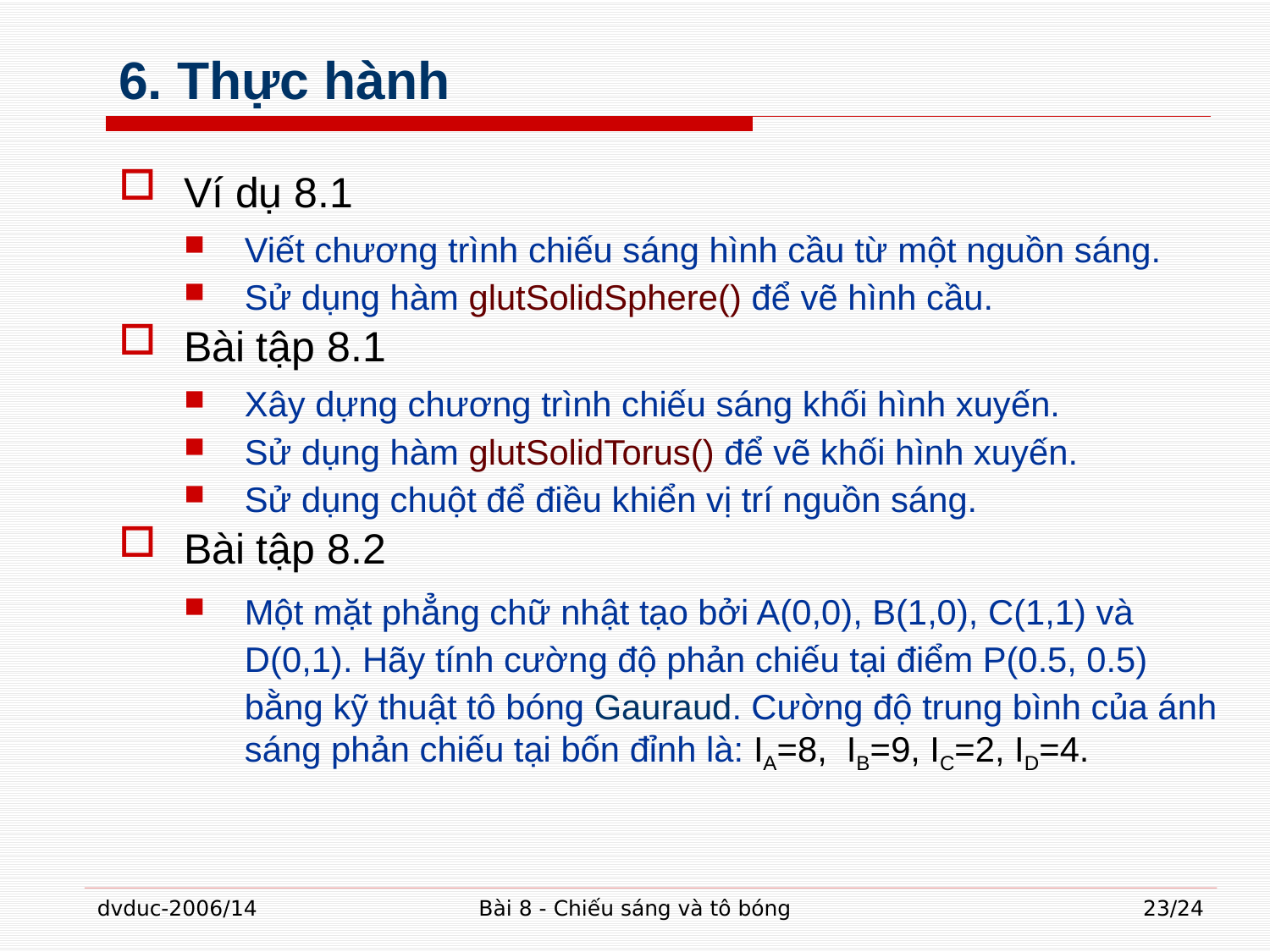

# 6. Thực hành
Ví dụ 8.1
Viết chương trình chiếu sáng hình cầu từ một nguồn sáng.
Sử dụng hàm glutSolidSphere() để vẽ hình cầu.
Bài tập 8.1
Xây dựng chương trình chiếu sáng khối hình xuyến.
Sử dụng hàm glutSolidTorus() để vẽ khối hình xuyến.
Sử dụng chuột để điều khiển vị trí nguồn sáng.
Bài tập 8.2
Một mặt phẳng chữ nhật tạo bởi A(0,0), B(1,0), C(1,1) và D(0,1). Hãy tính cường độ phản chiếu tại điểm P(0.5, 0.5) bằng kỹ thuật tô bóng Gauraud. Cường độ trung bình của ánh sáng phản chiếu tại bốn đỉnh là: IA=8,  IB=9, IC=2, ID=4.

dvduc-2006/14
Bài 8 - Chiếu sáng và tô bóng
23/24